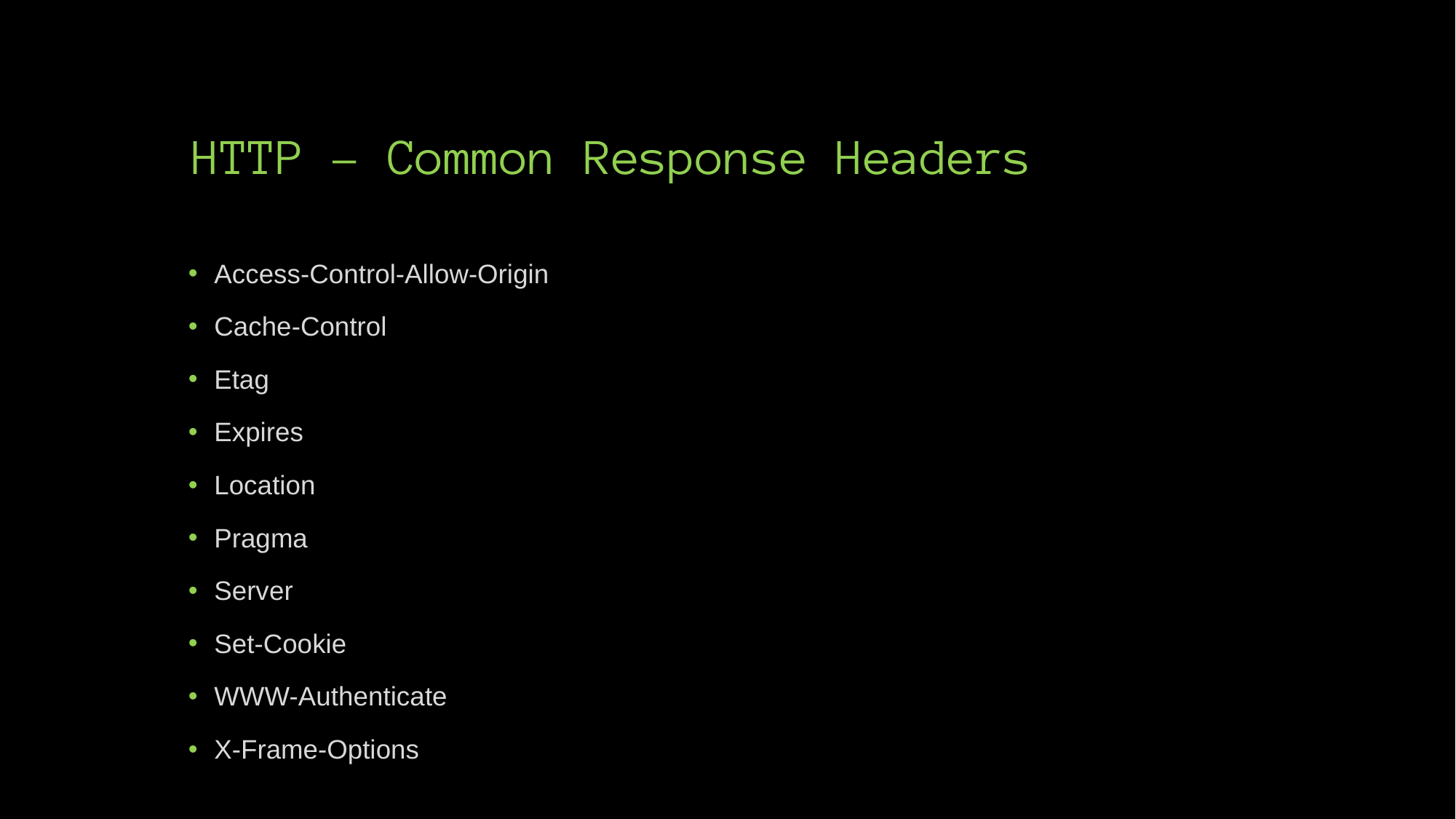

# HTTP – Common Response Headers
Access-Control-Allow-Origin
Cache-Control
Etag
Expires
Location
Pragma
Server
Set-Cookie
WWW-Authenticate
X-Frame-Options